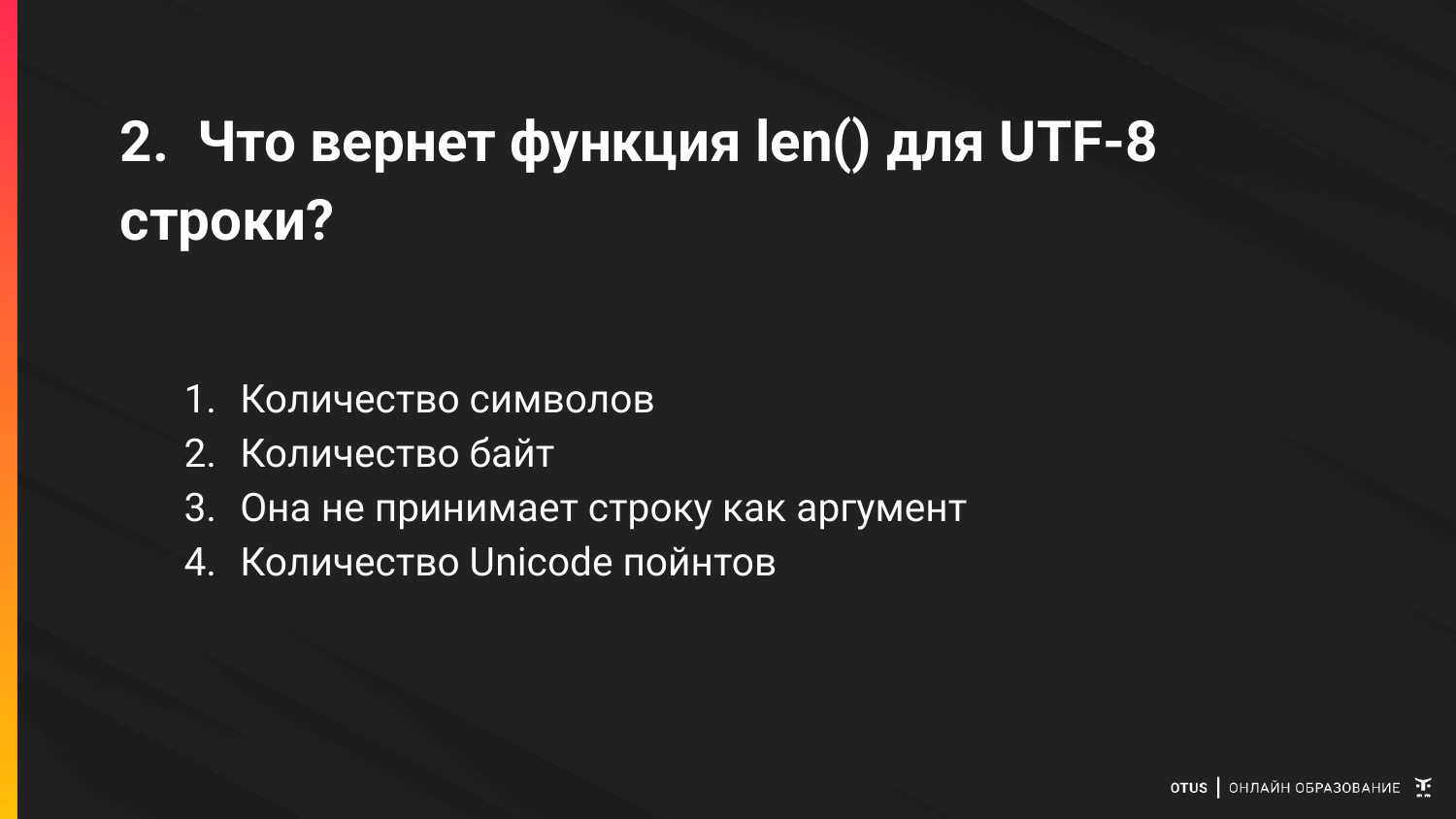

# 2.  Что вернет функция len() для UTF-8 строки?

Количество символов
Количество байт
Она не принимает строку как аргумент
Количество Unicode пойнтов